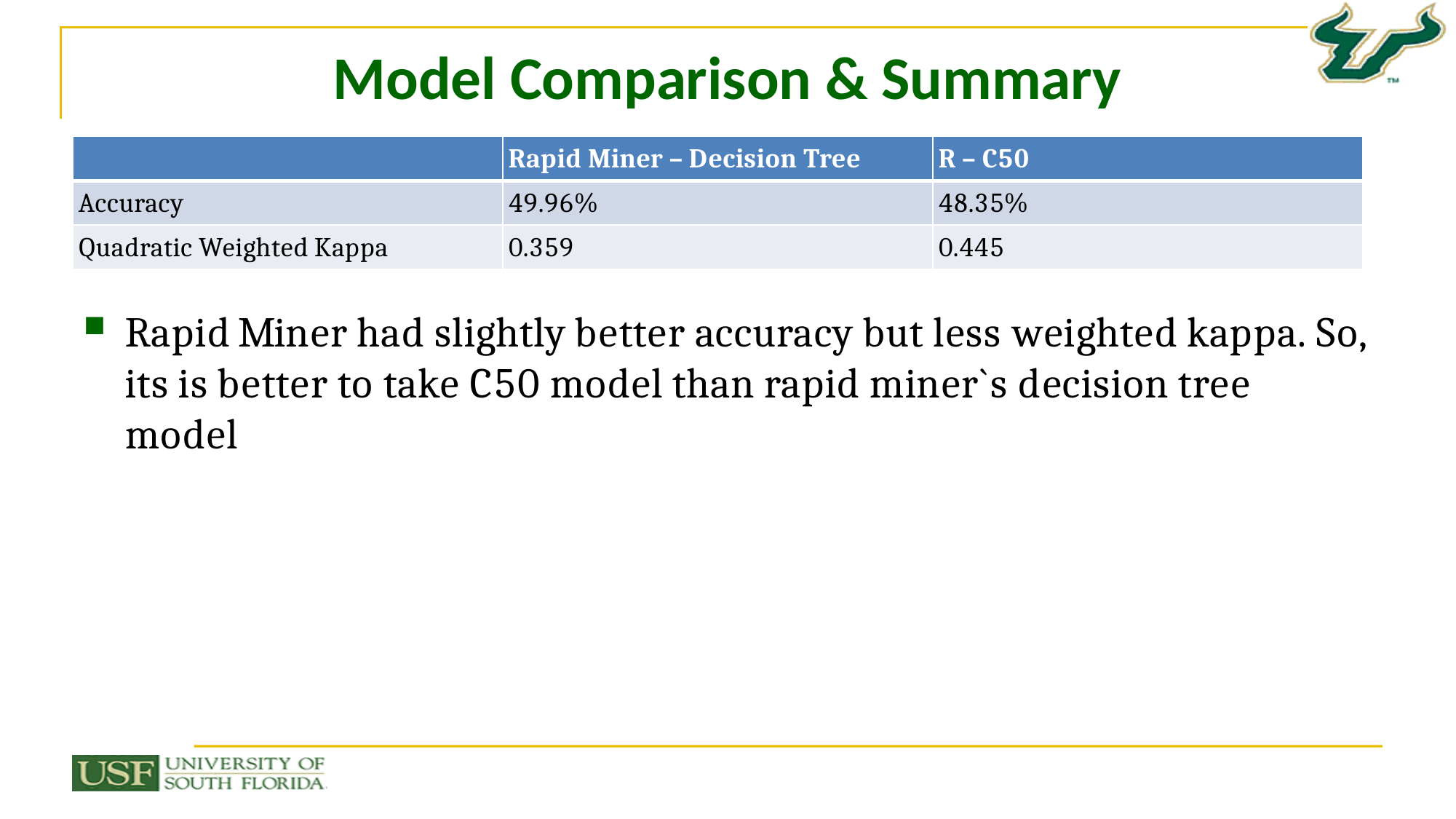

# Model Comparison & Summary
|  | Rapid Miner – Decision Tree | R – C50 |
| --- | --- | --- |
| Accuracy | 49.96% | 48.35% |
| Quadratic Weighted Kappa | 0.359 | 0.445 |
Rapid Miner had slightly better accuracy but less weighted kappa. So, its is better to take C50 model than rapid miner`s decision tree model